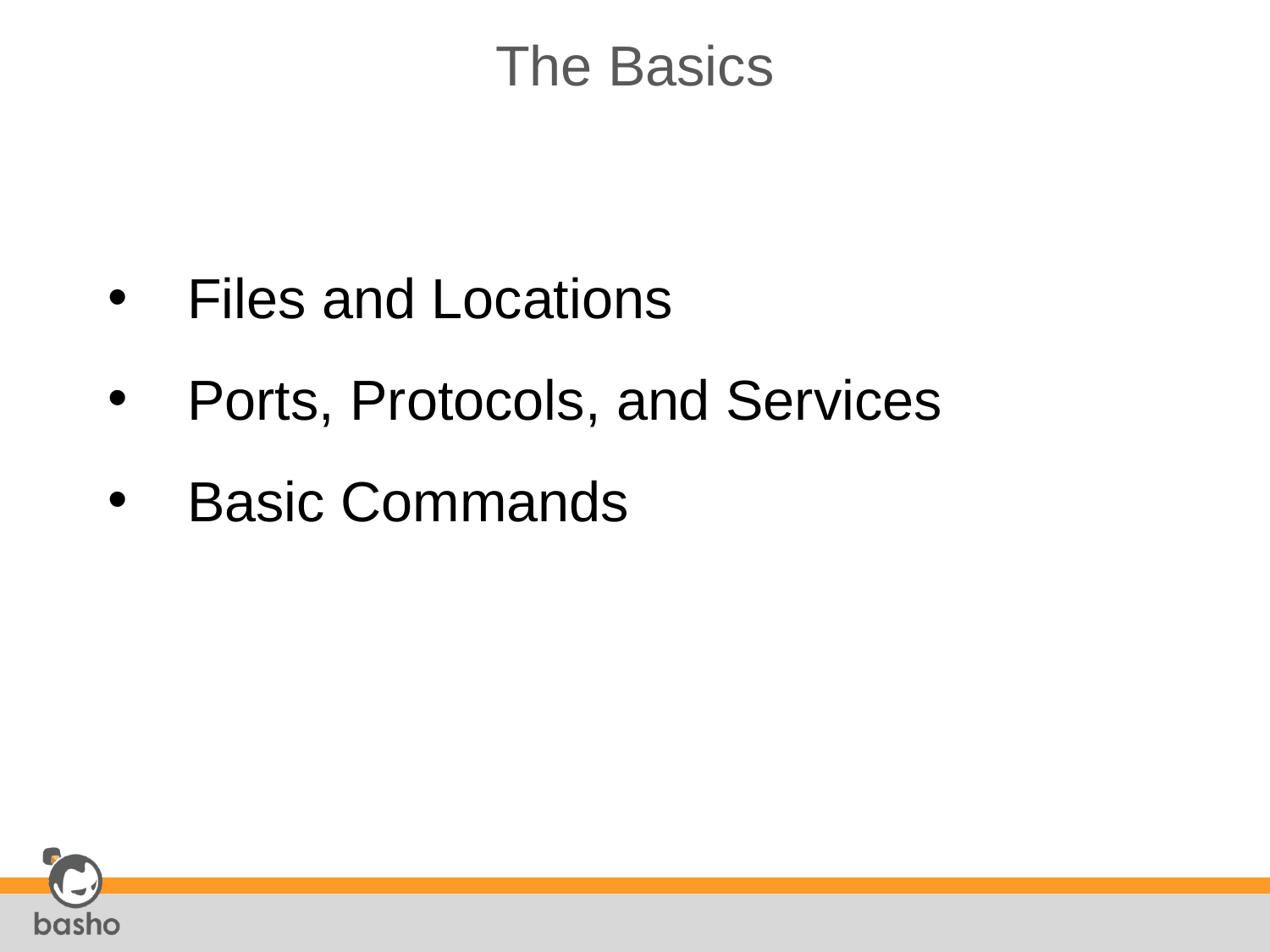

# The Basics
Files and Locations
Ports, Protocols, and Services
Basic Commands